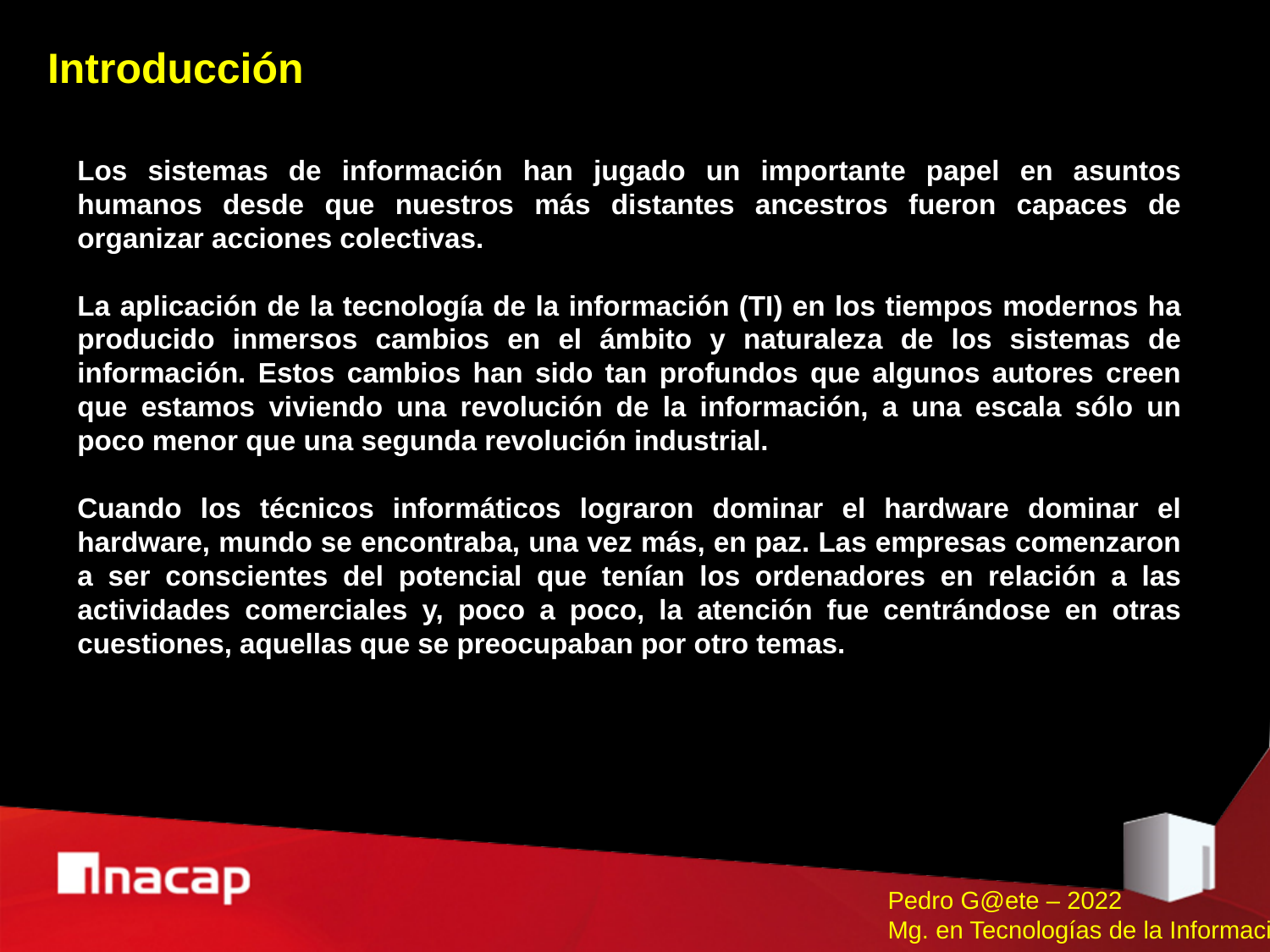

# Introducción
Los sistemas de información han jugado un importante papel en asuntos humanos desde que nuestros más distantes ancestros fueron capaces de organizar acciones colectivas.

La aplicación de la tecnología de la información (TI) en los tiempos modernos ha producido inmersos cambios en el ámbito y naturaleza de los sistemas de información. Estos cambios han sido tan profundos que algunos autores creen que estamos viviendo una revolución de la información, a una escala sólo un poco menor que una segunda revolución industrial.

Cuando los técnicos informáticos lograron dominar el hardware dominar el hardware, mundo se encontraba, una vez más, en paz. Las empresas comenzaron a ser conscientes del potencial que tenían los ordenadores en relación a las actividades comerciales y, poco a poco, la atención fue centrándose en otras cuestiones, aquellas que se preocupaban por otro temas.